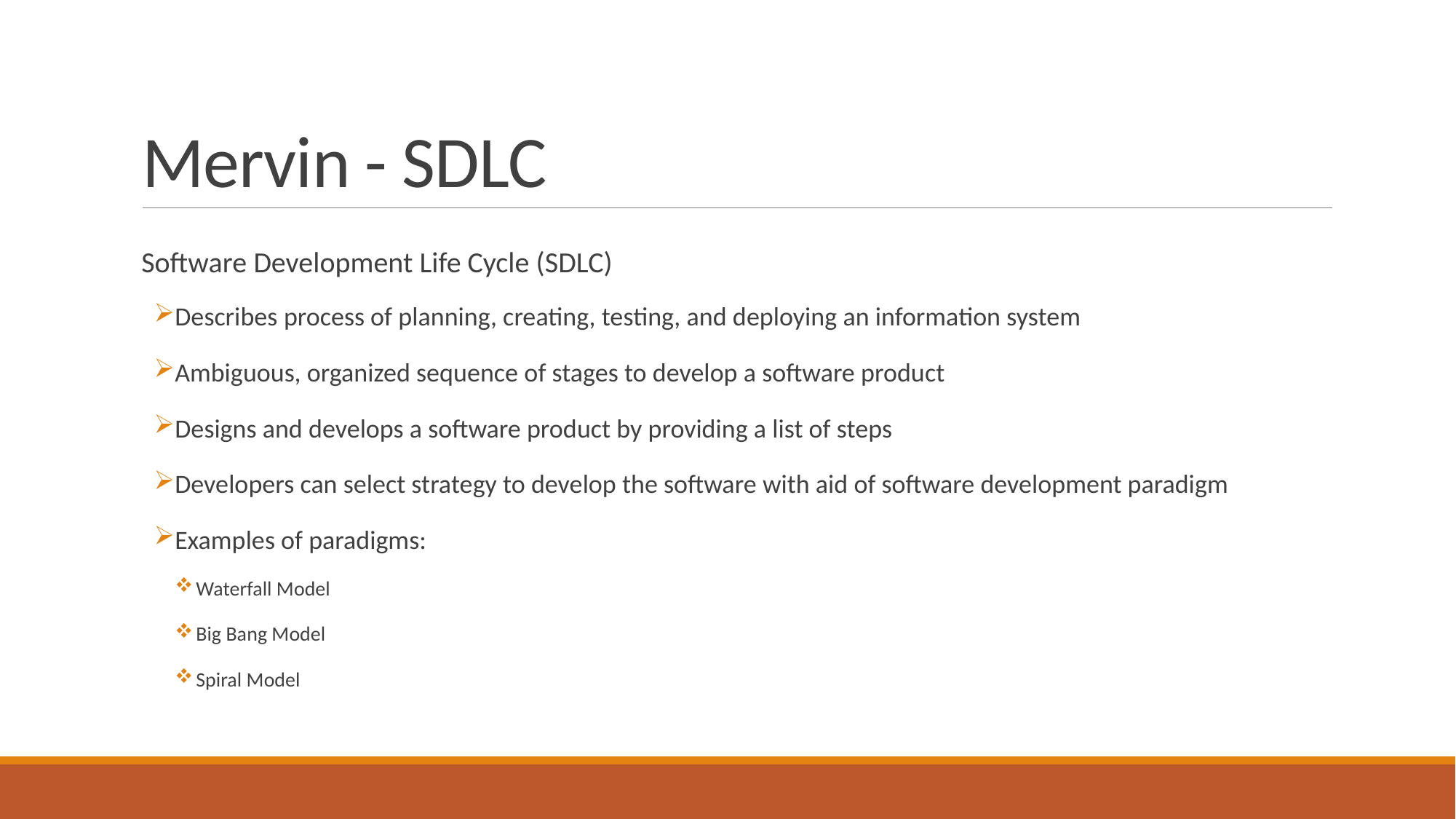

# Mervin - SDLC
Software Development Life Cycle (SDLC)
Describes process of planning, creating, testing, and deploying an information system
Ambiguous, organized sequence of stages to develop a software product
Designs and develops a software product by providing a list of steps
Developers can select strategy to develop the software with aid of software development paradigm
Examples of paradigms:
Waterfall Model
Big Bang Model
Spiral Model